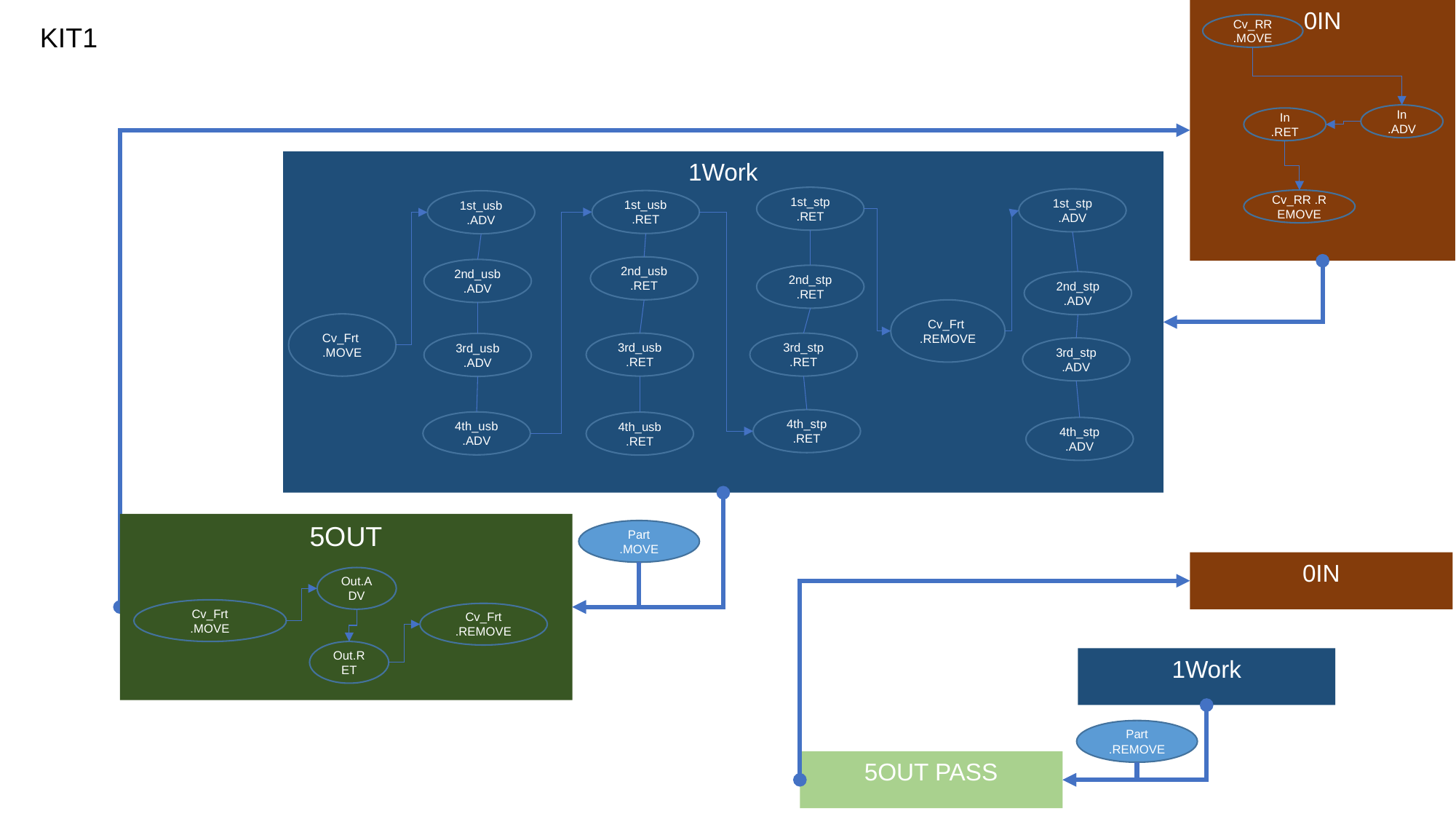

0IN
Cv_RR
.MOVE
In
.ADV
In
.RET
Cv_RR .REMOVE
# KIT1
../lib/Double
[In]
../lib/Double
[1st_stp]
1Work
1st_stp
.RET
1st_stp
.ADV
1st_usb
.RET
1st_usb
.ADV
2nd_usb
.RET
2nd_usb
.ADV
2nd_stp
.RET
2nd_stp
.ADV
Cv_Frt
.REMOVE
Cv_Frt
.MOVE
3rd_usb
.RET
3rd_stp
.RET
3rd_usb
.ADV
3rd_stp
.ADV
4th_stp
.RET
4th_usb
.ADV
4th_usb
.RET
4th_stp
.ADV
../lib/Double
[1st_usb]
../lib/Double
[2nd_stp]
../lib/Double
[2nd_usb]
../lib/Double
[3rd_stp]
../lib/Double
[3rd_usb]
../lib/Double
[4th_stp]
../lib/Double
[4th_usb]
../lib/Double
[Out]
5OUT
Out.ADV
Cv_Frt
.MOVE
Cv_Frt
.REMOVE
Out.RET
Part
.MOVE
../lib/CV
[Cv_RR]
0IN
../lib/CVRemove[Cv_Frt]
1Work
../lib/CVRemove[Part]
Part
.REMOVE
5OUT PASS